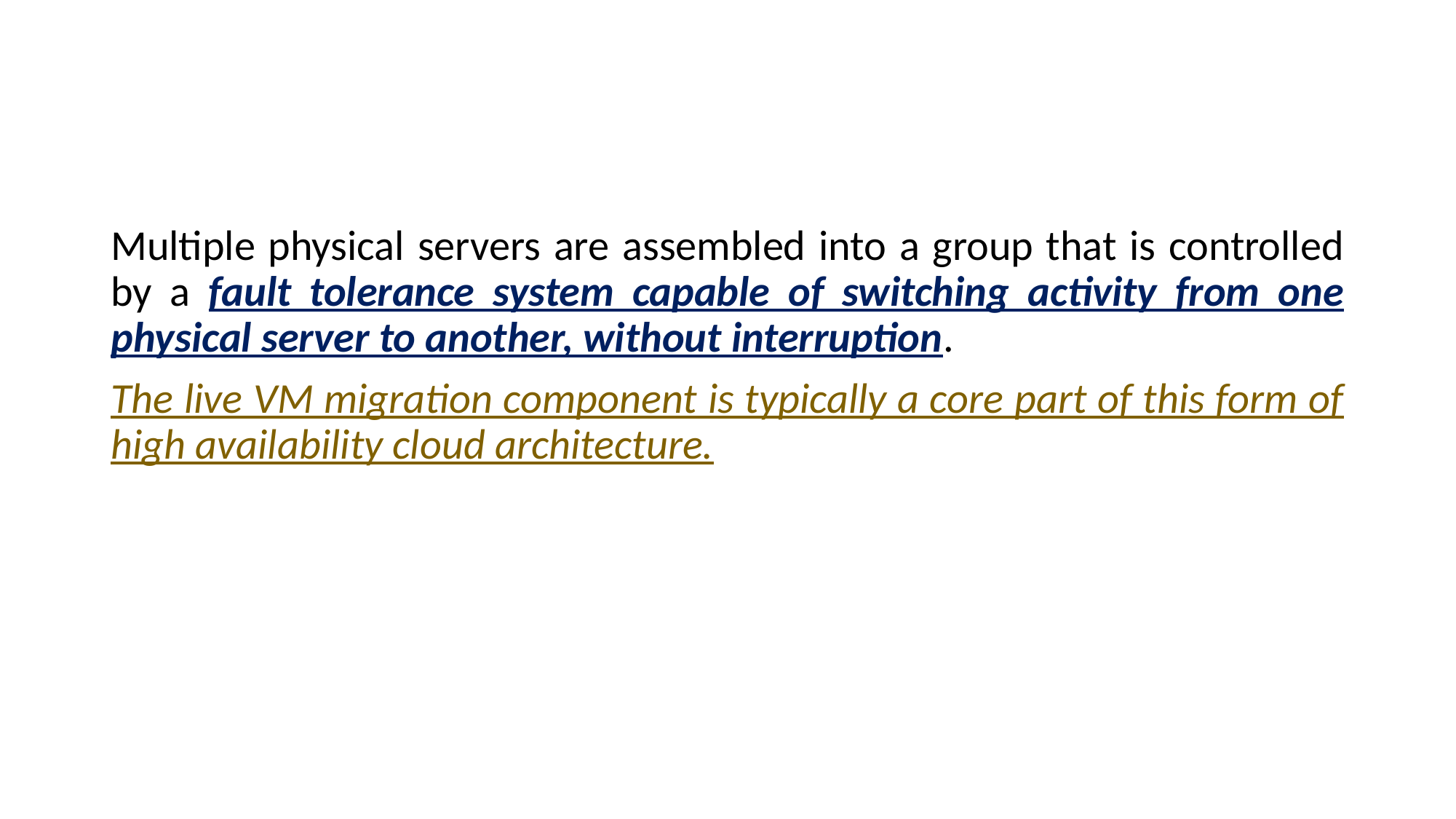

#
Multiple physical servers are assembled into a group that is controlled by a fault tolerance system capable of switching activity from one physical server to another, without interruption.
The live VM migration component is typically a core part of this form of high availability cloud architecture.